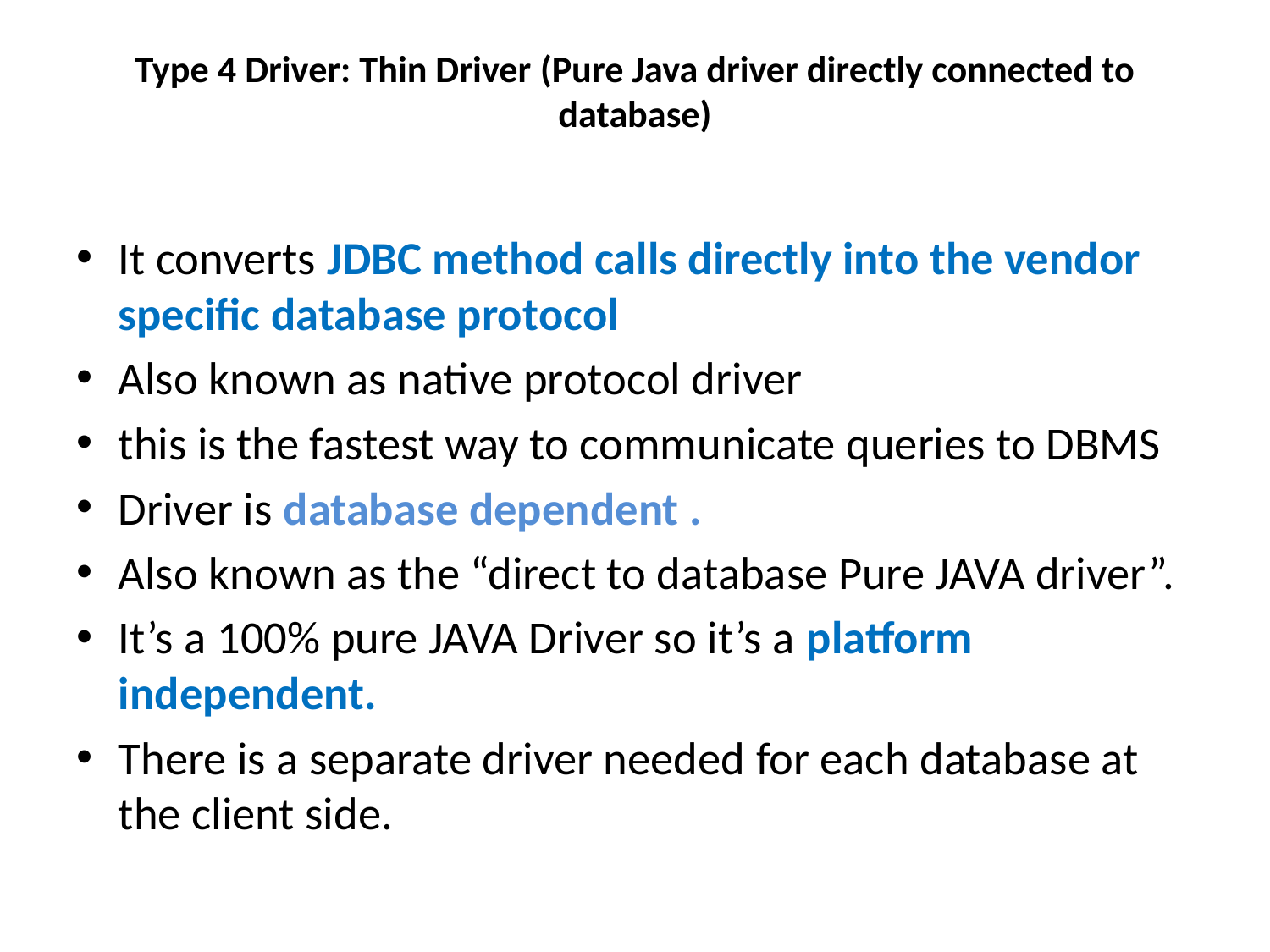

# Type 4 Driver: Thin Driver (Pure Java driver directly connected to database)
It converts JDBC method calls directly into the vendor specific database protocol
Also known as native protocol driver
this is the fastest way to communicate queries to DBMS
Driver is database dependent .
Also known as the “direct to database Pure JAVA driver”.
It’s a 100% pure JAVA Driver so it’s a platform independent.
There is a separate driver needed for each database at the client side.